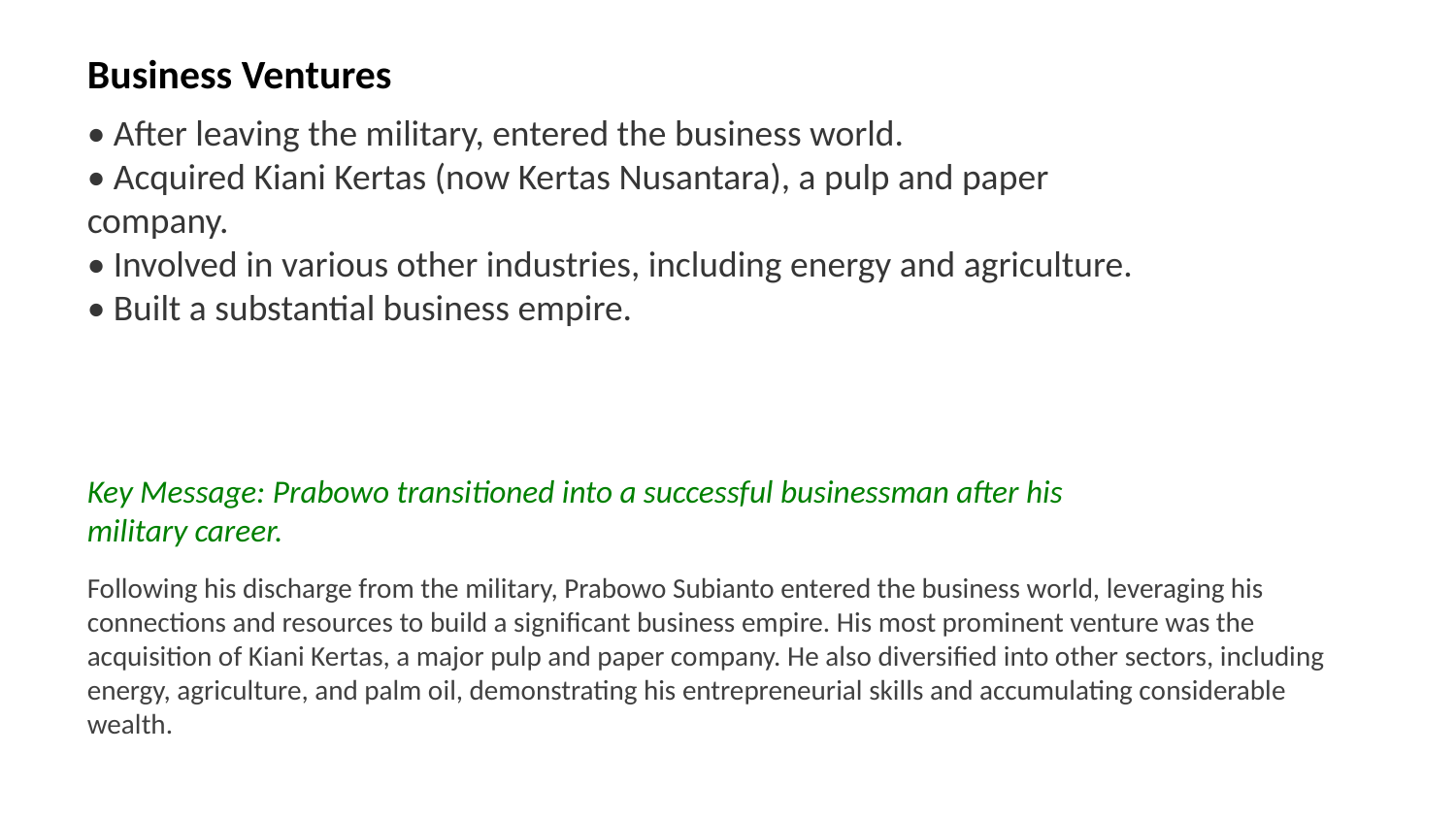

Business Ventures
• After leaving the military, entered the business world.
• Acquired Kiani Kertas (now Kertas Nusantara), a pulp and paper company.
• Involved in various other industries, including energy and agriculture.
• Built a substantial business empire.
Key Message: Prabowo transitioned into a successful businessman after his military career.
Following his discharge from the military, Prabowo Subianto entered the business world, leveraging his connections and resources to build a significant business empire. His most prominent venture was the acquisition of Kiani Kertas, a major pulp and paper company. He also diversified into other sectors, including energy, agriculture, and palm oil, demonstrating his entrepreneurial skills and accumulating considerable wealth.
Images: Kiani Kertas, Nusantara Group, business ventures, Indonesian companies